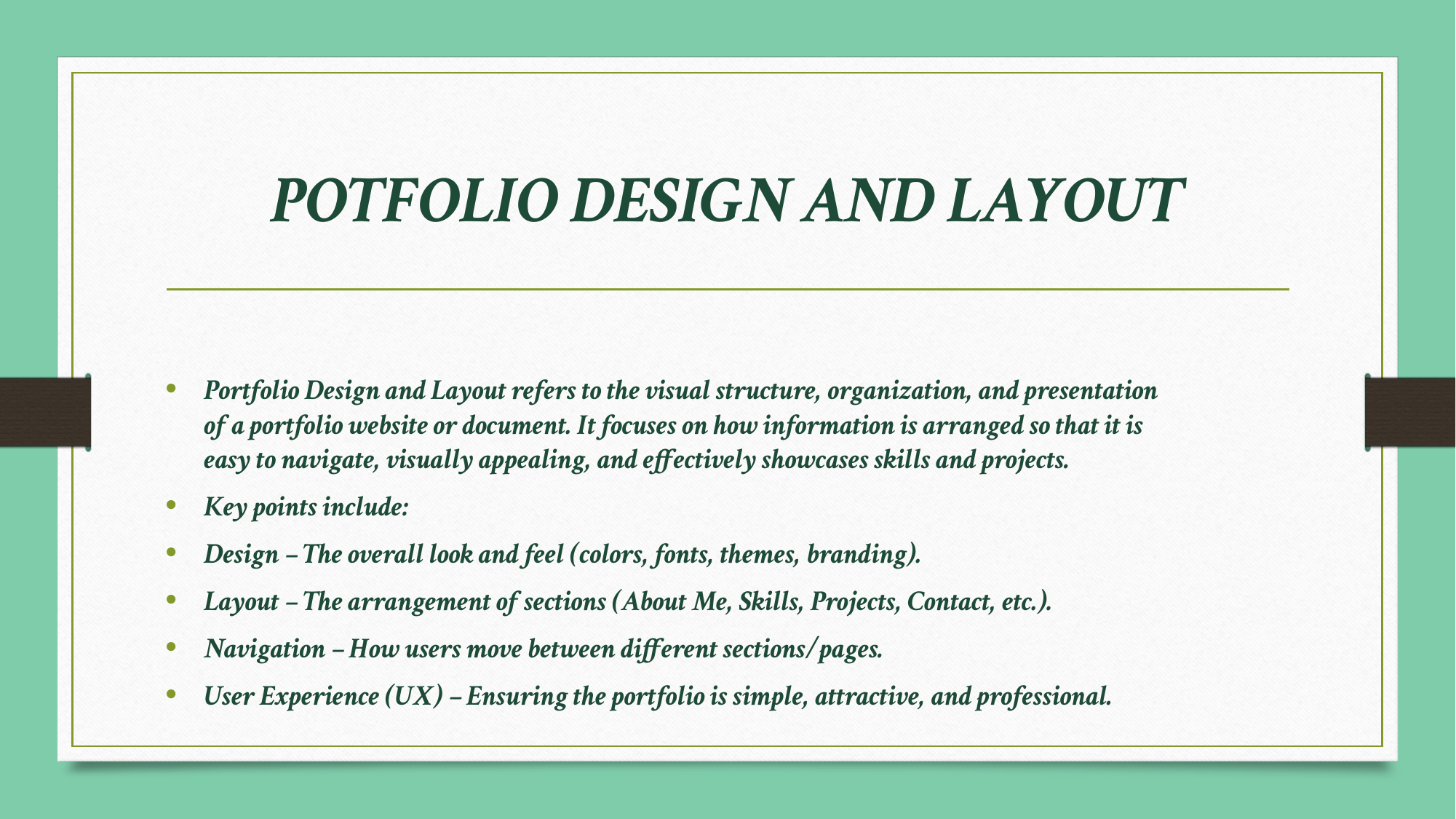

# POTFOLIO DESIGN AND LAYOUT

Portfolio Design and Layout refers to the visual structure, organization, and presentation of a portfolio website or document. It focuses on how information is arranged so that it is easy to navigate, visually appealing, and effectively showcases skills and projects.
Key points include:
Design – The overall look and feel (colors, fonts, themes, branding).
Layout – The arrangement of sections (About Me, Skills, Projects, Contact, etc.).
Navigation – How users move between different sections/pages.
User Experience (UX) – Ensuring the portfolio is simple, attractive, and professional.